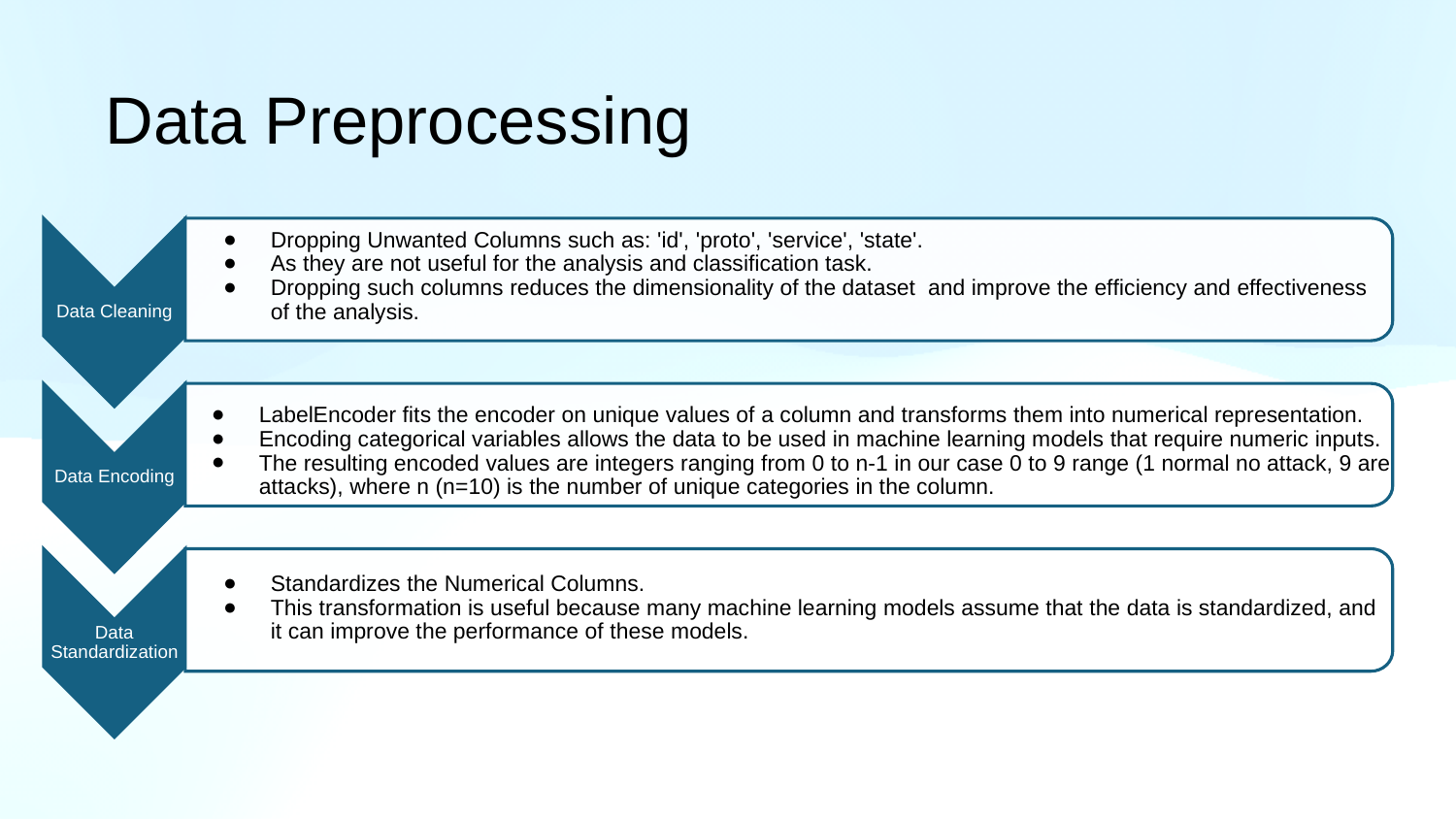

# Data Preprocessing

Dropping Unwanted Columns such as: 'id', 'proto', 'service', 'state'.
As they are not useful for the analysis and classiﬁcation task.
Dropping such columns reduces the dimensionality of the dataset  and improve the efﬁciency and effectiveness of the analysis.

Data Cleaning

Data Encoding

LabelEncoder ﬁts the encoder on unique values of a column and transforms them into numerical representation.
Encoding categorical variables allows the data to be used in machine learning models that require numeric inputs.
The resulting encoded values are integers ranging from 0 to n-1 in our case 0 to 9 range (1 normal no attack, 9 are attacks), where n (n=10) is the number of unique categories in the column.

Data Standardization

Standardizes the Numerical Columns.
This transformation is useful because many machine learning models assume that the data is standardized, and it can improve the performance of these models.